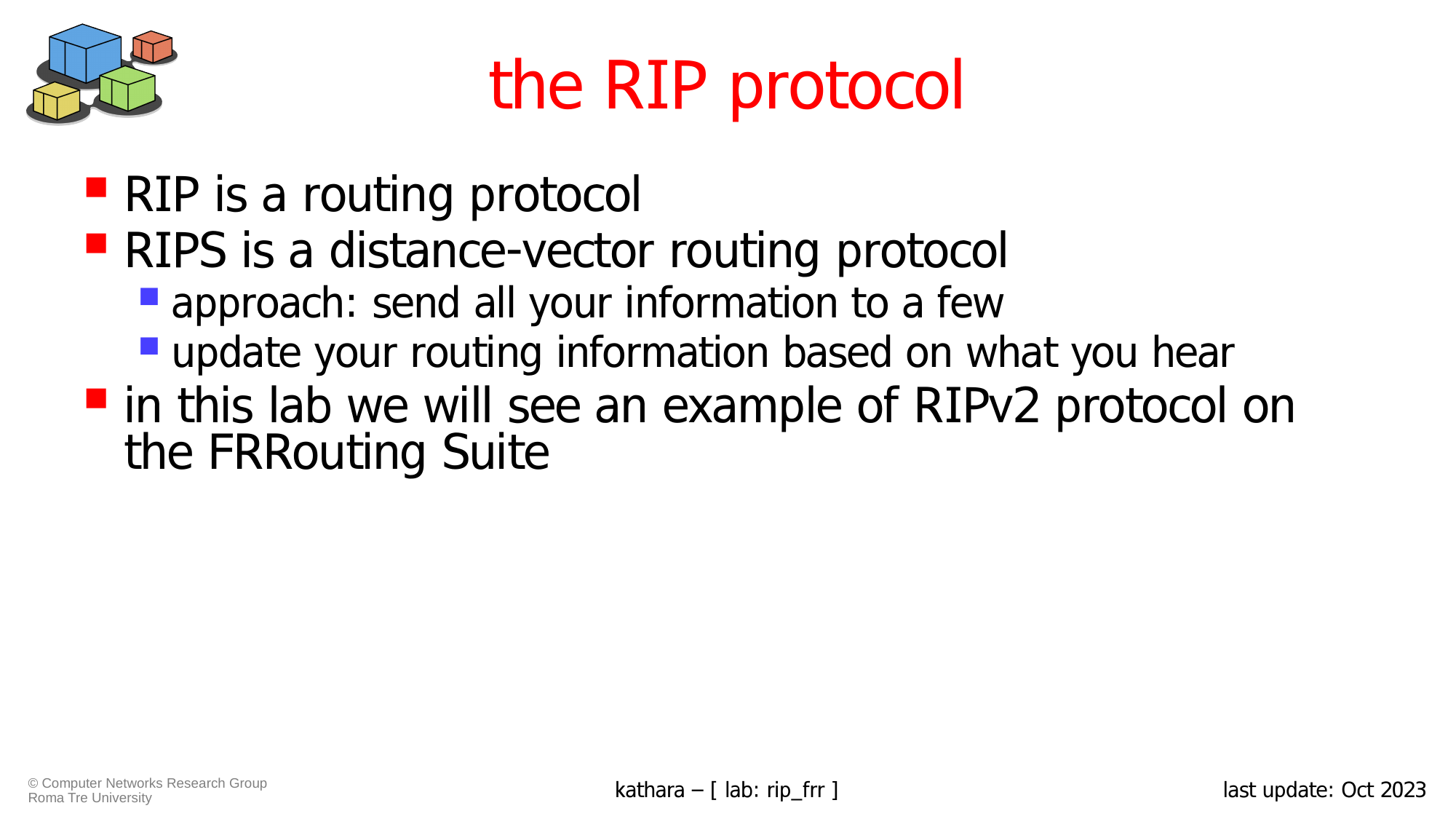

# the RIP protocol
RIP is a routing protocol
RIPS is a distance-vector routing protocol
approach: send all your information to a few
update your routing information based on what you hear
in this lab we will see an example of RIPv2 protocol on the FRRouting Suite
kathara – [ lab: rip_frr ]
last update: Oct 2023